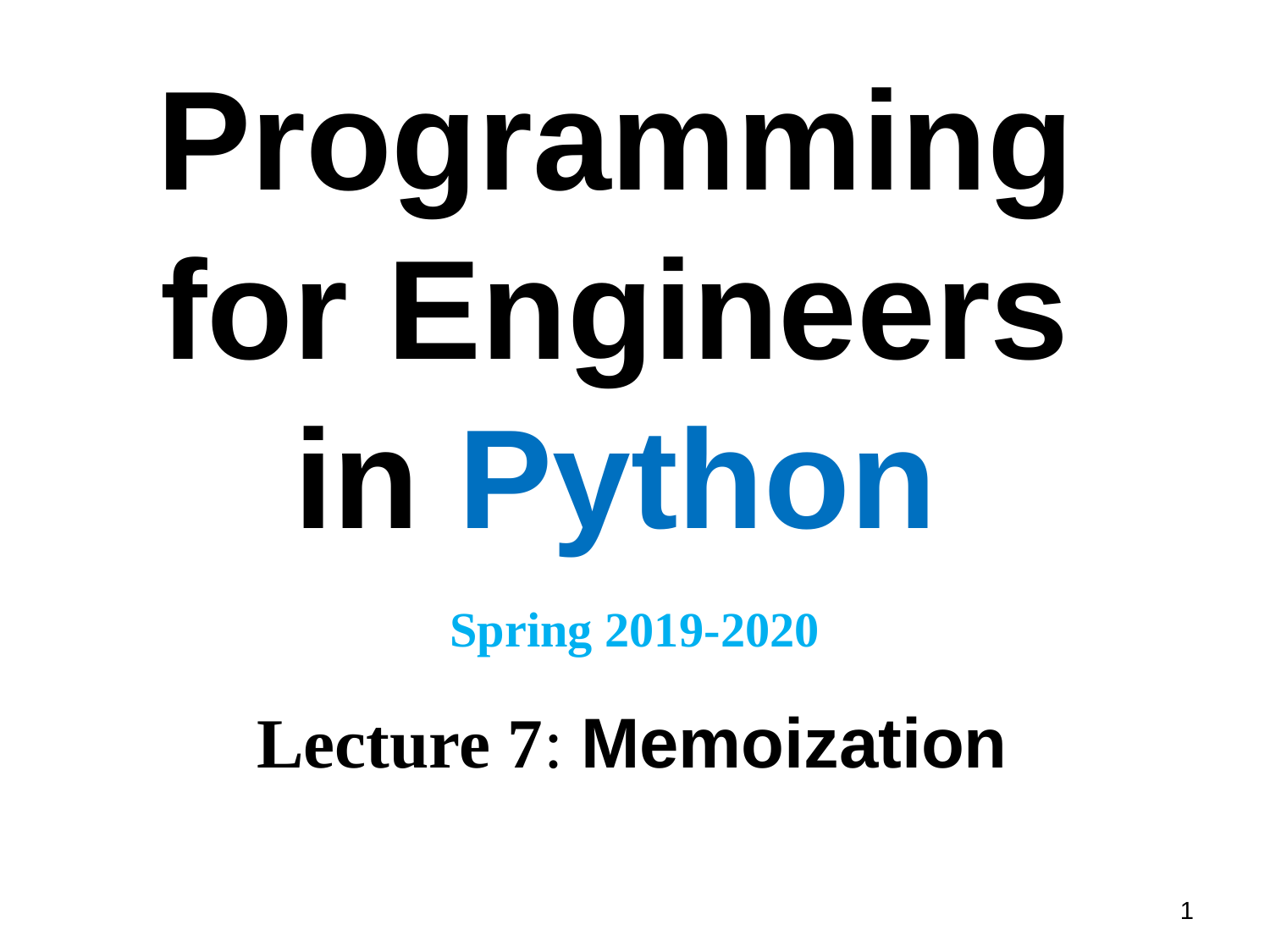

Programming
for Engineers
in Python
Spring 2019-2020
Lecture 7: Memoization
1